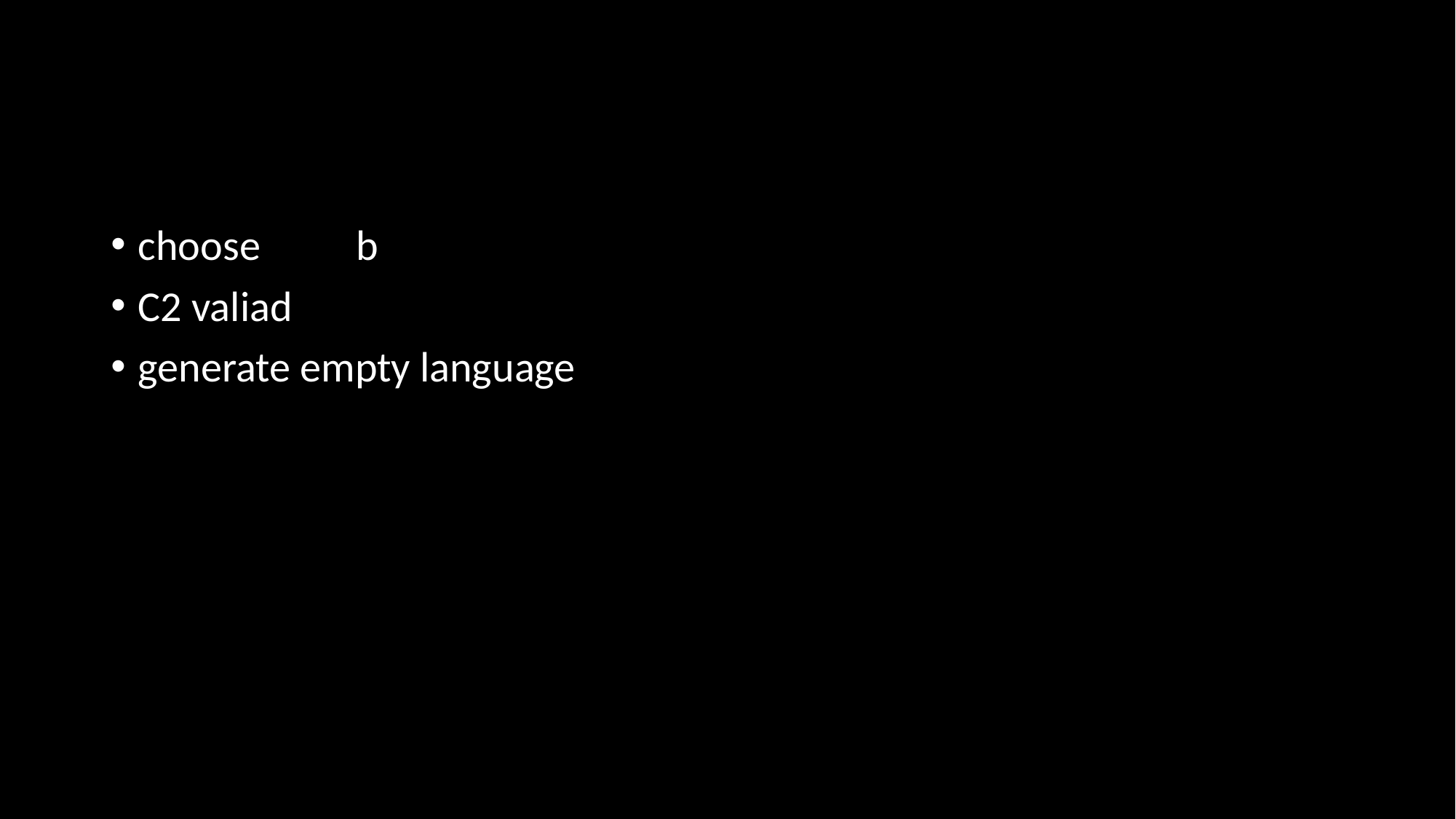

#
choose 	b
C2 valiad
generate empty language